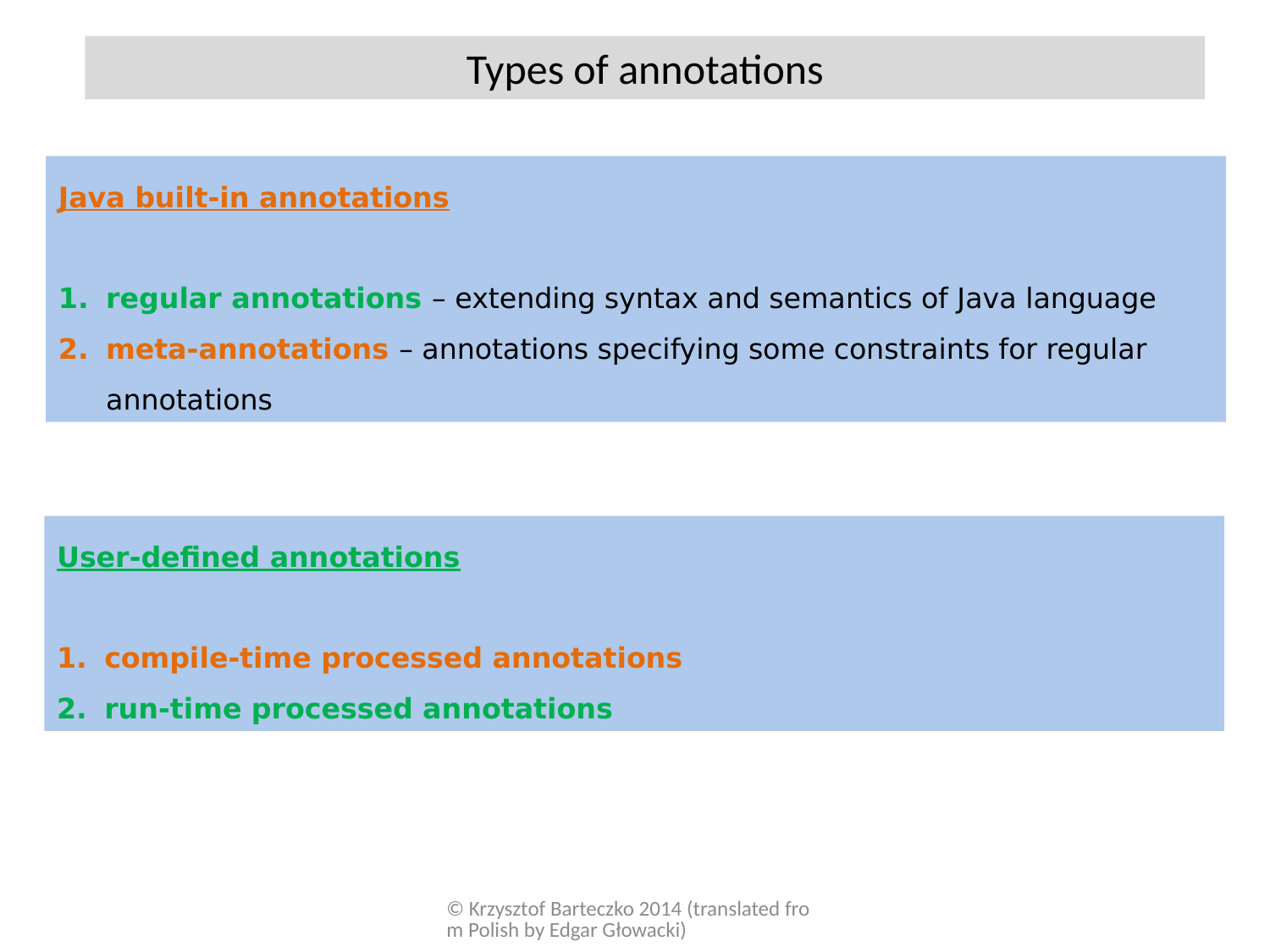

Types of annotations
Java built-in annotations

regular annotations – extending syntax and semantics of Java language
meta-annotations – annotations specifying some constraints for regular annotations
User-defined annotations

compile-time processed annotations
run-time processed annotations
© Krzysztof Barteczko 2014 (translated from Polish by Edgar Głowacki)